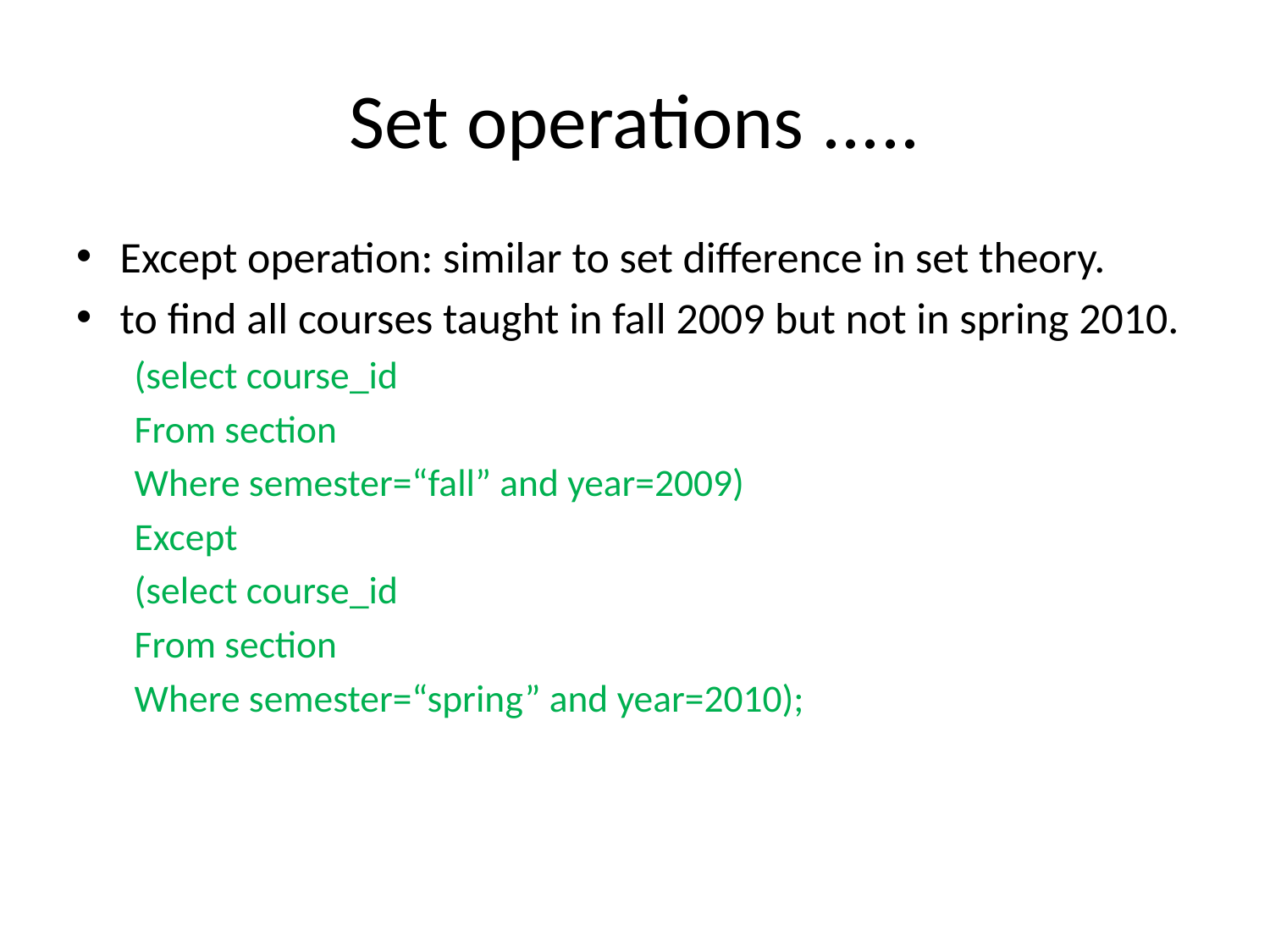

# Set operations .....
Except operation: similar to set difference in set theory.
to find all courses taught in fall 2009 but not in spring 2010.
(select course_id
From section
Where semester=“fall” and year=2009)
Except
(select course_id
From section
Where semester=“spring” and year=2010);